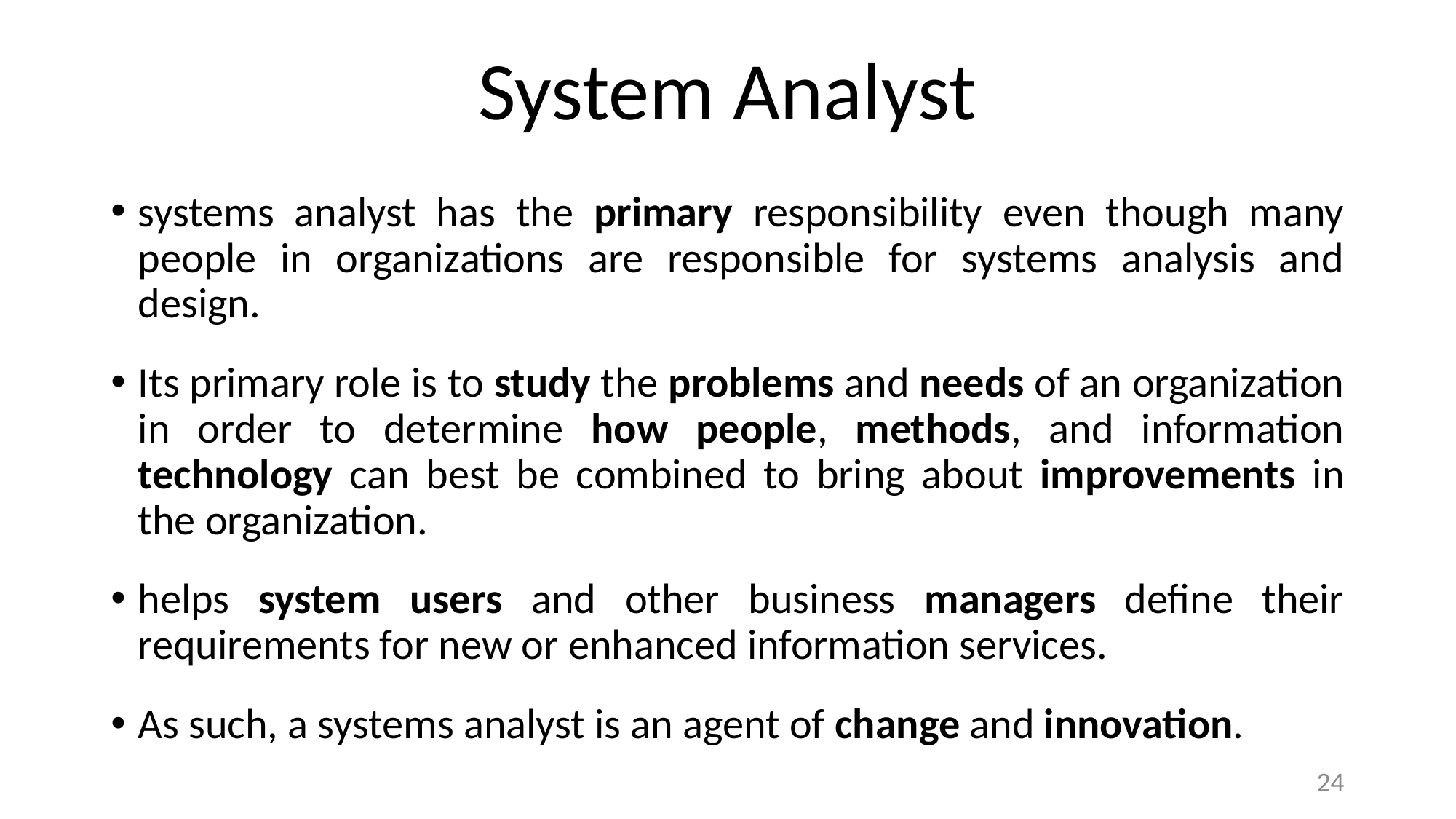

# System Analyst
systems analyst has the primary responsibility even though many people in organizations are responsible for systems analysis and design.
Its primary role is to study the problems and needs of an organization in order to determine how people, methods, and information technology can best be combined to bring about improvements in the organization.
helps system users and other business managers define their requirements for new or enhanced information services.
As such, a systems analyst is an agent of change and innovation.
24